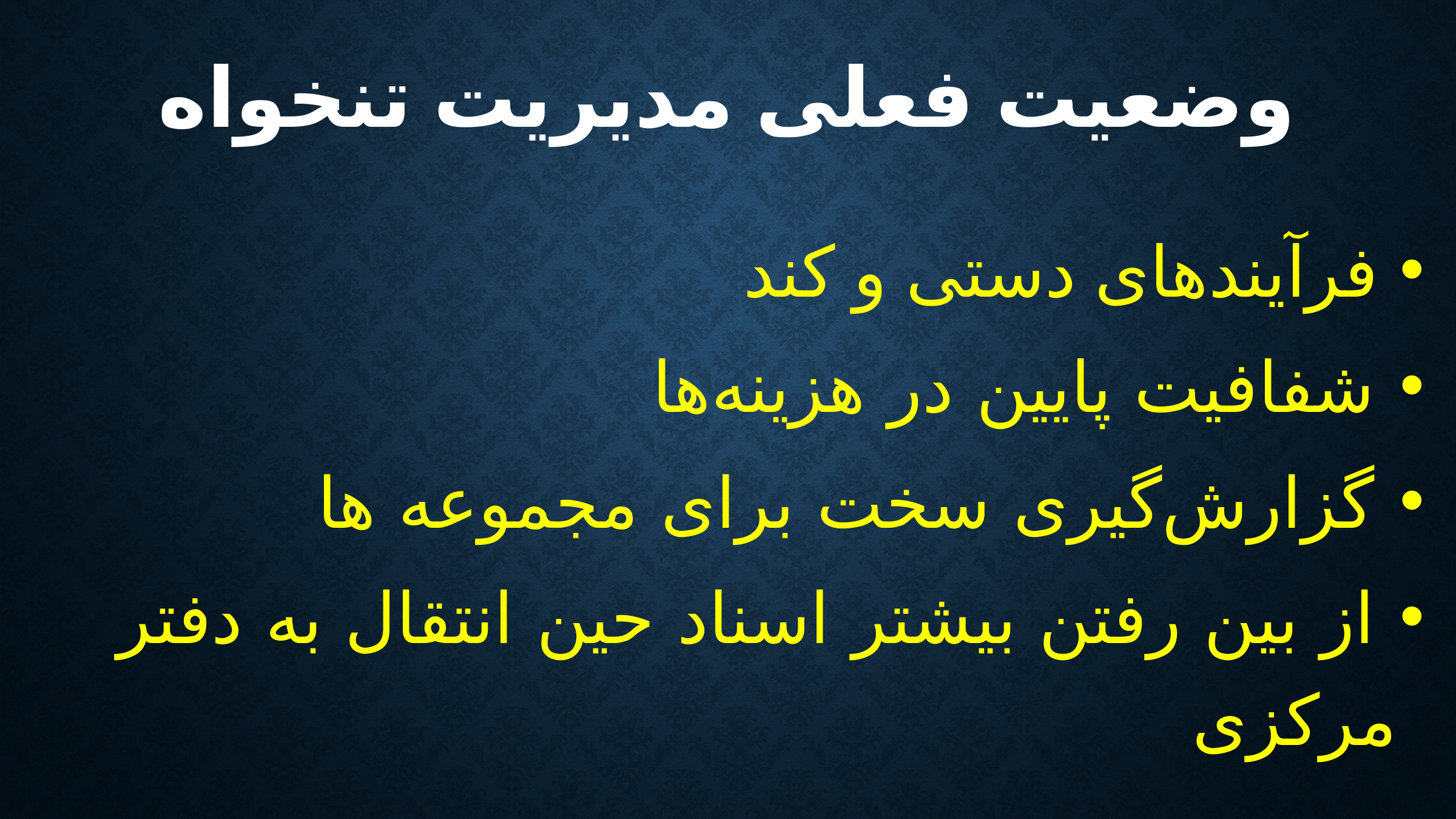

# وضعیت فعلی مدیریت تنخواه
 فرآیندهای دستی و کند
 شفافیت پایین در هزینه‌ها
 گزارش‌گیری سخت برای مجموعه ها
 از بین رفتن بیشتر اسناد حین انتقال به دفتر مرکزی